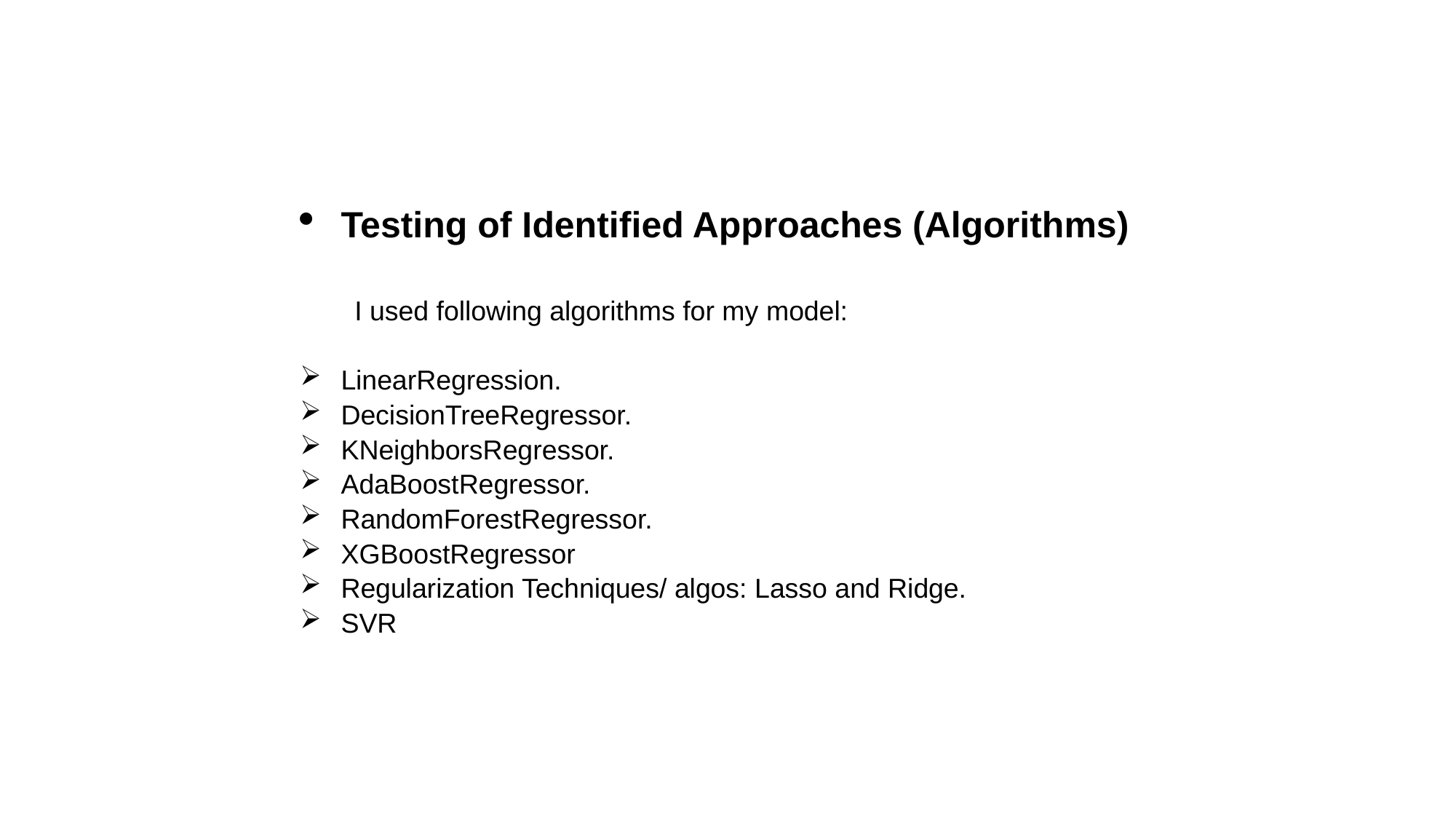

Testing of Identified Approaches (Algorithms)

I used following algorithms for my model:

LinearRegression.
DecisionTreeRegressor.
KNeighborsRegressor.
AdaBoostRegressor.
RandomForestRegressor.
XGBoostRegressor
Regularization Techniques/ algos: Lasso and Ridge.
SVR